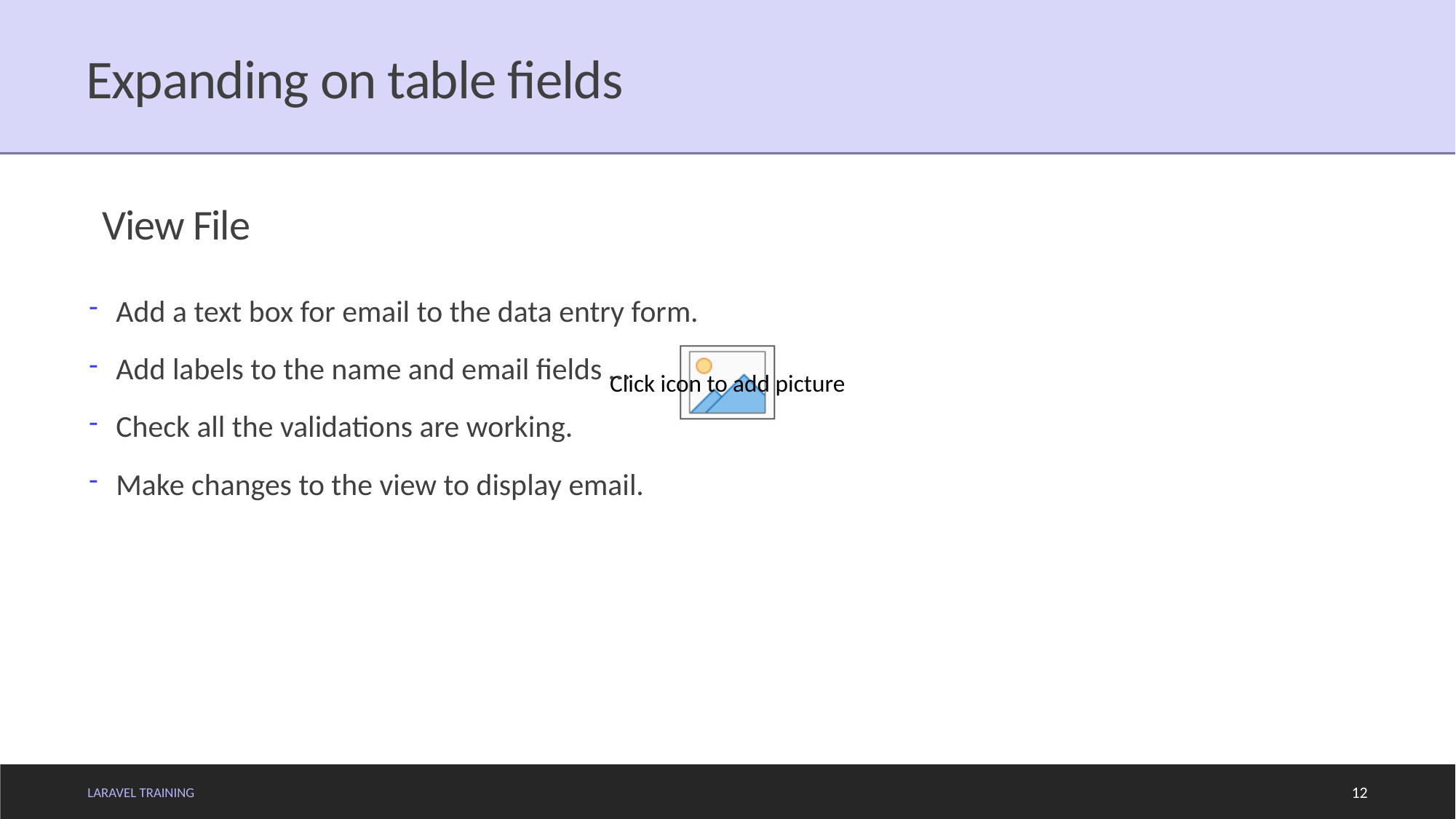

# Expanding on table fields
View File
Add a text box for email to the data entry form.
Add labels to the name and email fields …
Check all the validations are working.
Make changes to the view to display email.
LARAVEL TRAINING
12